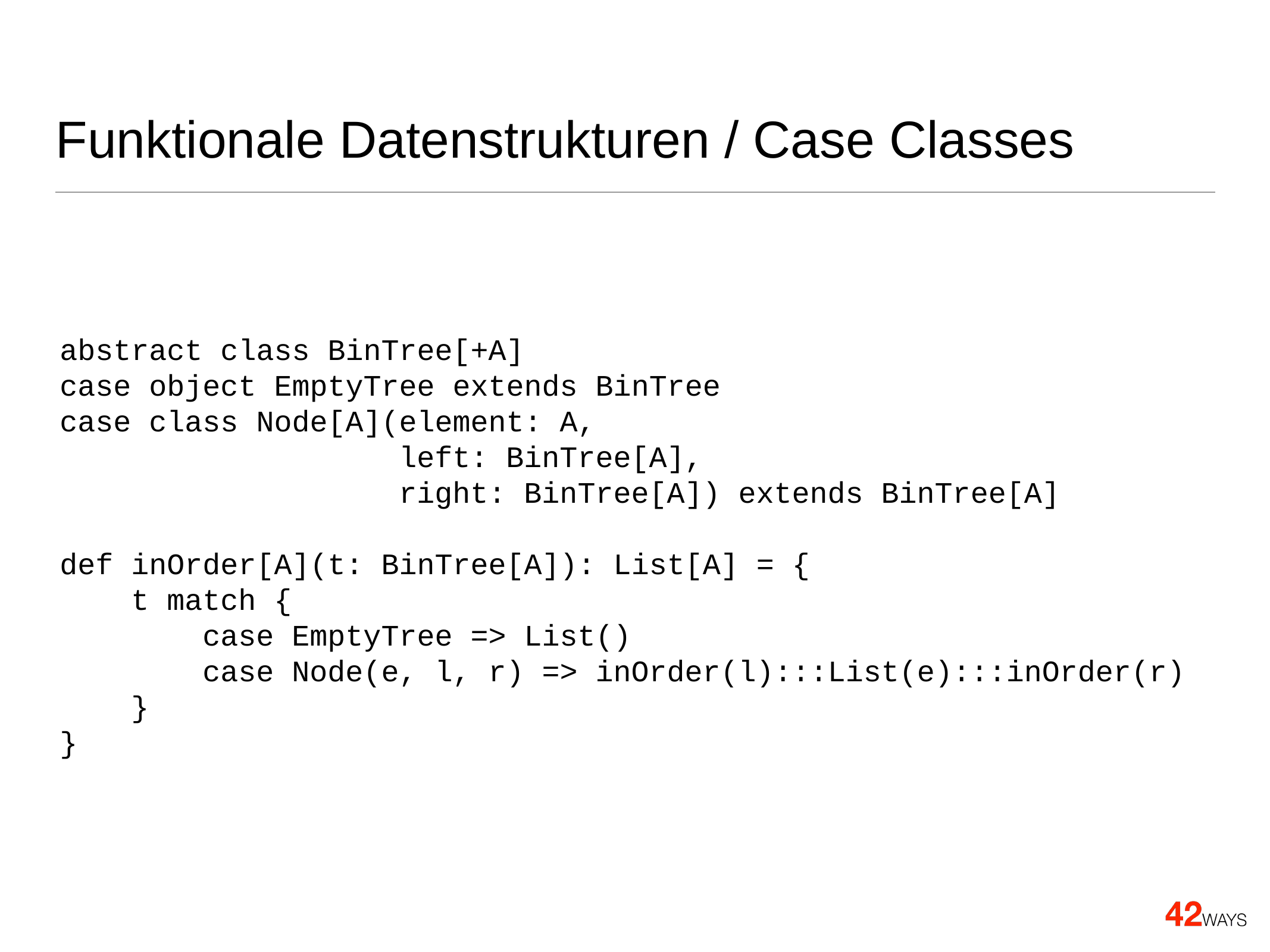

# Funktionale Datenstrukturen / Case Classes
abstract class BinTree[+A]
case object EmptyTree extends BinTree
case class Node[A](element: A,
                   left: BinTree[A],
                   right: BinTree[A]) extends BinTree[A]

def inOrder[A](t: BinTree[A]): List[A] = {
    t match {
        case EmptyTree => List()
        case Node(e, l, r) => inOrder(l):::List(e):::inOrder(r)
    }
}